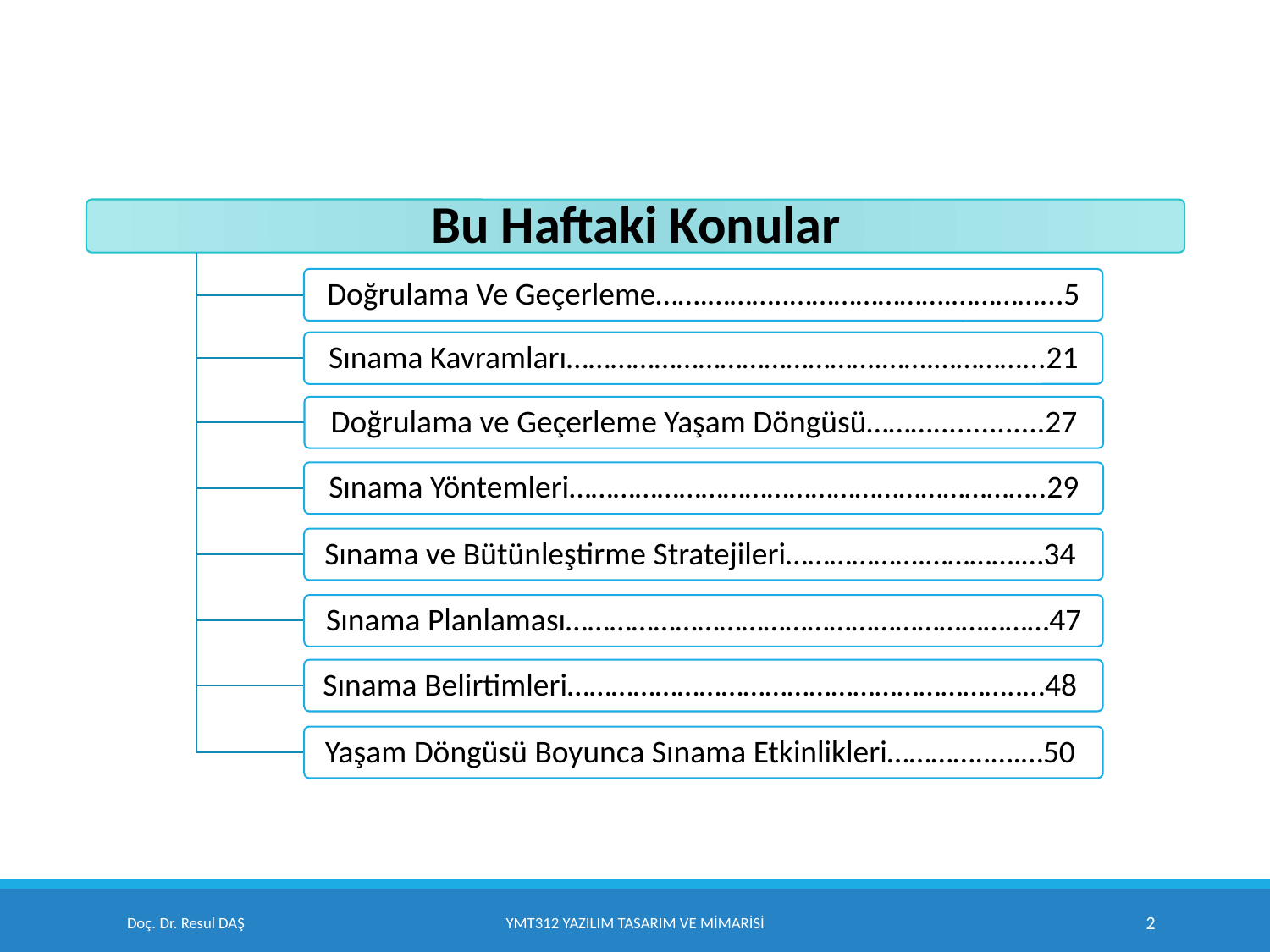

Bu Haftaki Konular
Doğrulama Ve Geçerleme…….………..………………….…………...5
Sınama Kavramları…………………………………….…….…………...21
Doğrulama ve Geçerleme Yaşam Döngüsü………..............27
Sınama Yöntemleri………………………………………………………..29
Sınama ve Bütünleştirme Stratejileri……………….………….…34
Sınama Planlaması…………………………………………………………47
Sınama Belirtimleri……………………………………………………..…48
Yaşam Döngüsü Boyunca Sınama Etkinlikleri…………..….…50
Doç. Dr. Resul DAŞ
YMT312 Yazılım Tasarım ve Mimarisi
2